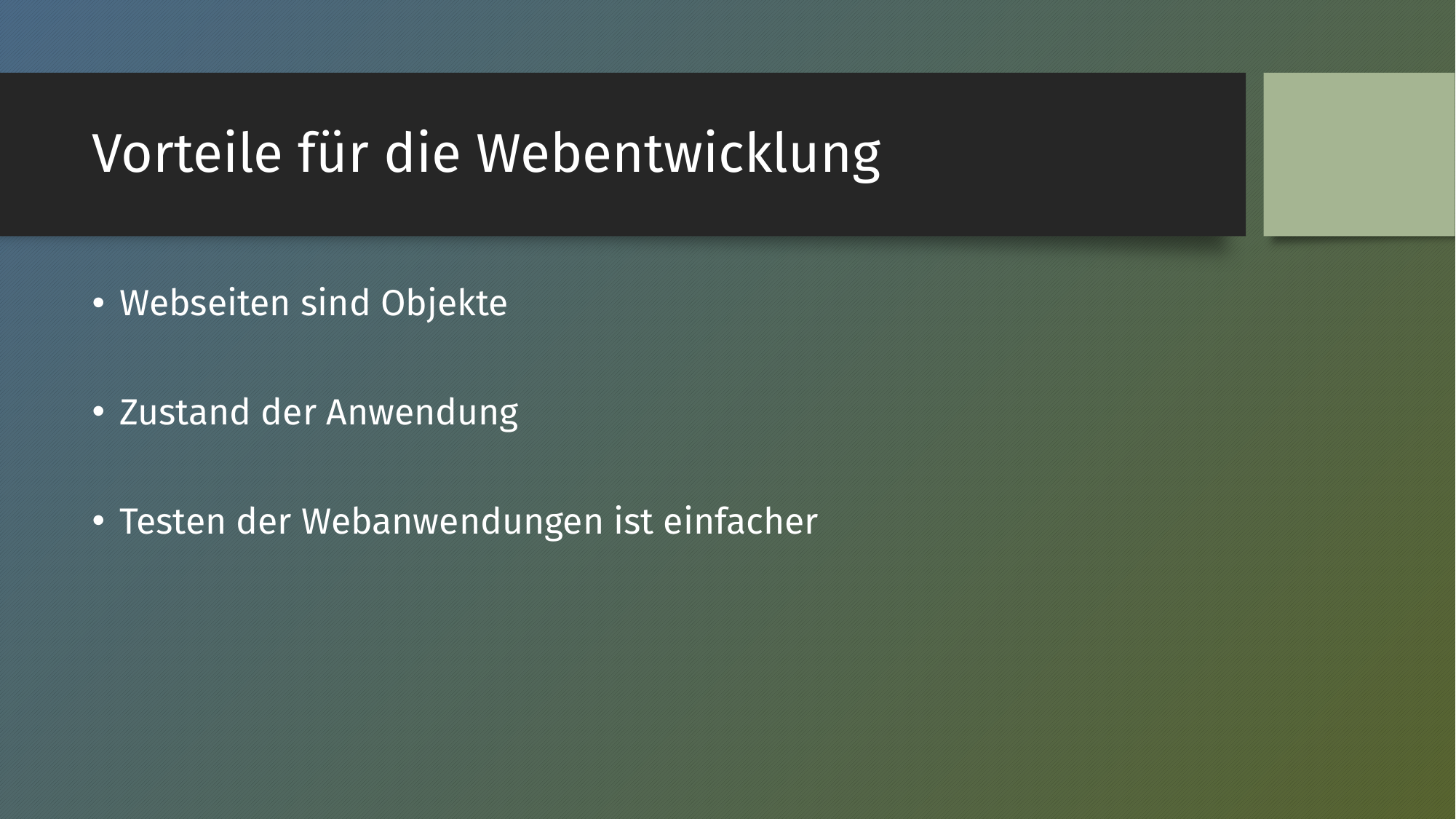

# Vorteile für die Webentwicklung
Webseiten sind Objekte

Zustand der Anwendung

Testen der Webanwendungen ist einfacher